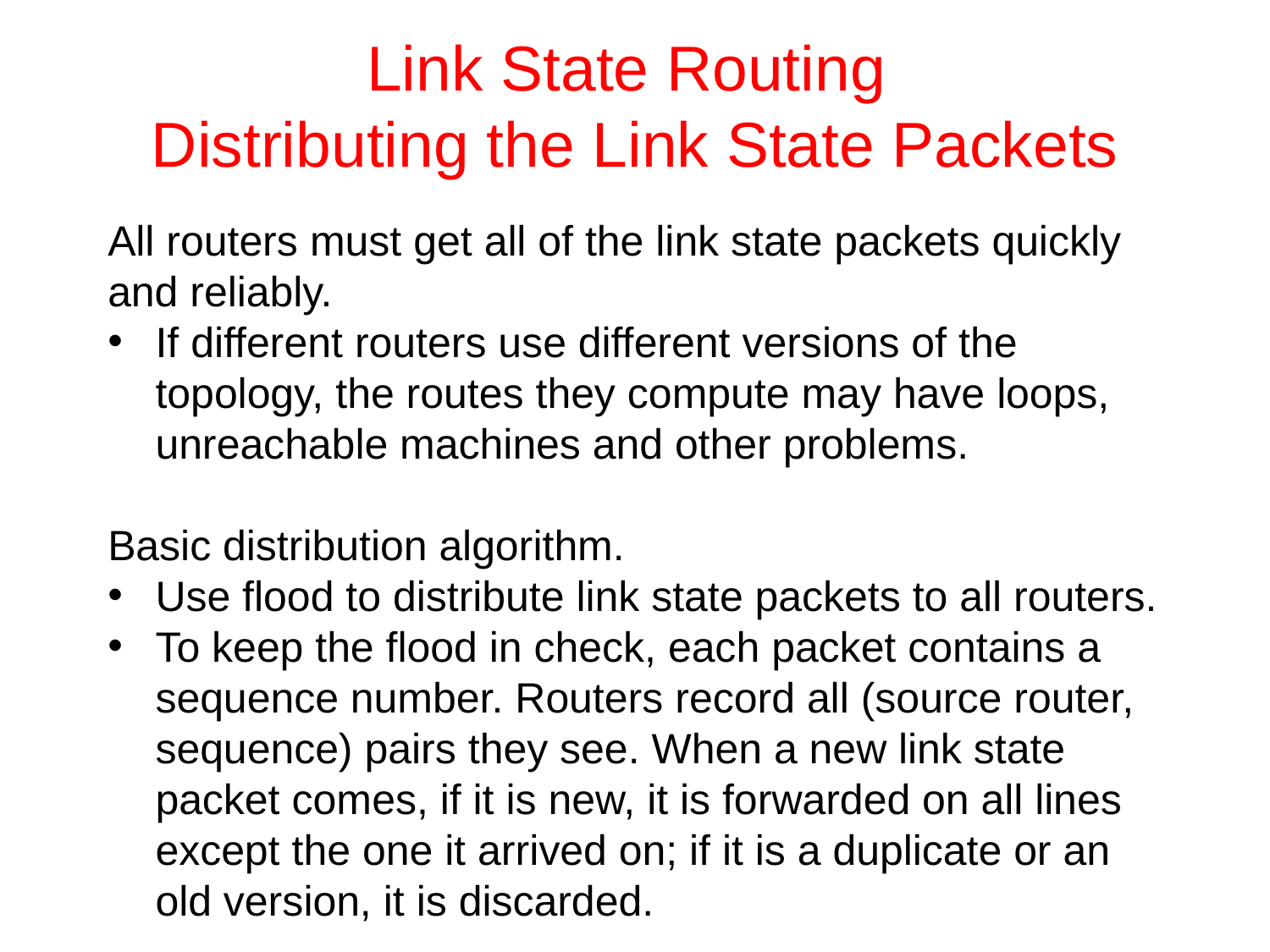

# Link State Routing Distributing the Link State Packets
All routers must get all of the link state packets quickly and reliably.
If different routers use different versions of the topology, the routes they compute may have loops, unreachable machines and other problems.

Basic distribution algorithm.
Use flood to distribute link state packets to all routers.
To keep the flood in check, each packet contains a sequence number. Routers record all (source router, sequence) pairs they see. When a new link state packet comes, if it is new, it is forwarded on all lines except the one it arrived on; if it is a duplicate or an old version, it is discarded.